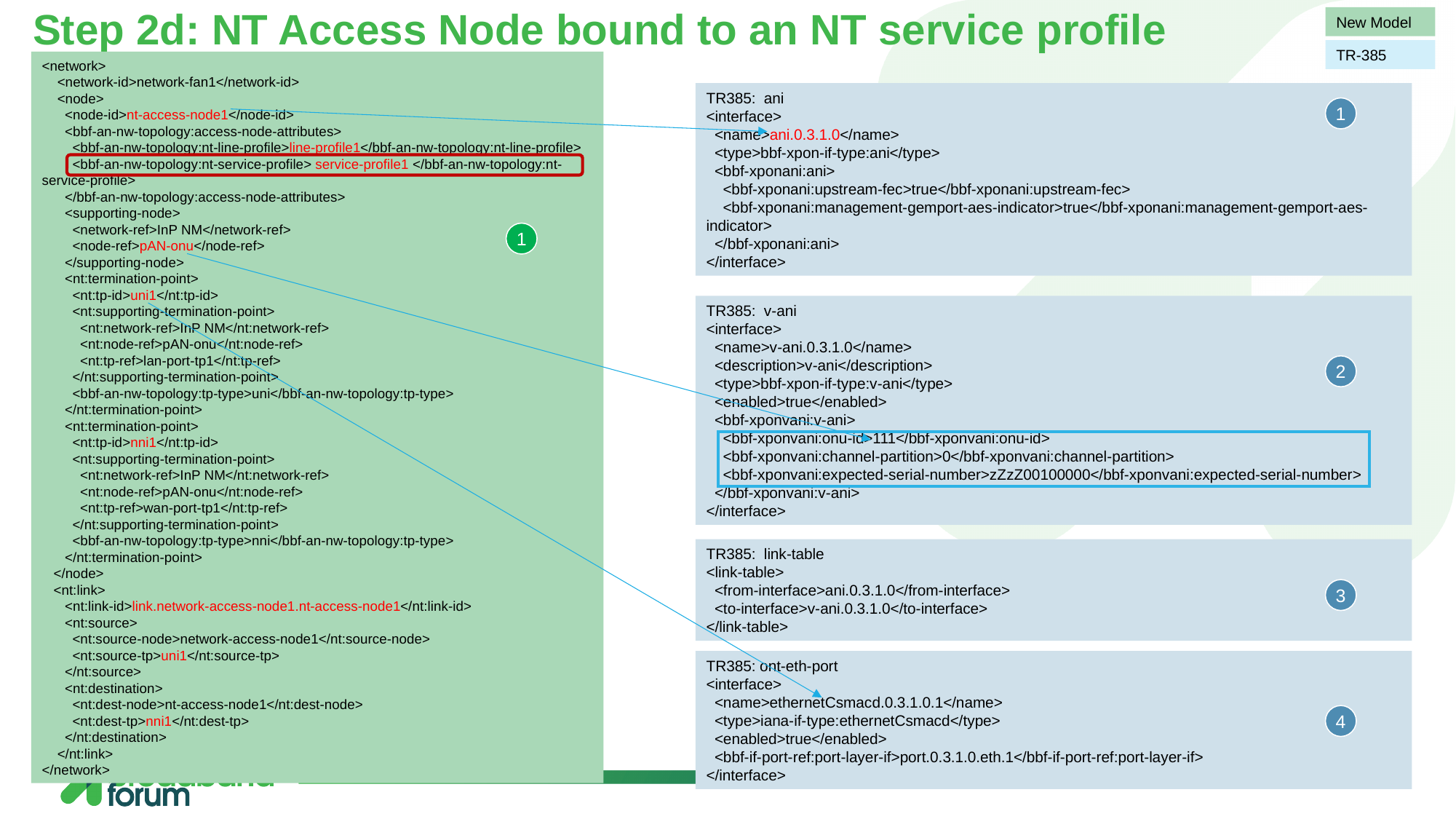

# Step 2d: NT Access Node bound to an NT service profile
New Model
TR-385
<network>
    <network-id>network-fan1</network-id>
    <node>
      <node-id>nt-access-node1</node-id>
      <bbf-an-nw-topology:access-node-attributes>
        <bbf-an-nw-topology:nt-line-profile>line-profile1</bbf-an-nw-topology:nt-line-profile>
        <bbf-an-nw-topology:nt-service-profile> service-profile1 </bbf-an-nw-topology:nt-service-profile>
      </bbf-an-nw-topology:access-node-attributes>
      <supporting-node>
        <network-ref>InP NM</network-ref>
        <node-ref>pAN-onu</node-ref>
      </supporting-node>
      <nt:termination-point>
        <nt:tp-id>uni1</nt:tp-id>
        <nt:supporting-termination-point>
          <nt:network-ref>InP NM</nt:network-ref>
          <nt:node-ref>pAN-onu</nt:node-ref>
          <nt:tp-ref>lan-port-tp1</nt:tp-ref>
        </nt:supporting-termination-point>
        <bbf-an-nw-topology:tp-type>uni</bbf-an-nw-topology:tp-type>
      </nt:termination-point>
      <nt:termination-point>
        <nt:tp-id>nni1</nt:tp-id>
        <nt:supporting-termination-point>
          <nt:network-ref>InP NM</nt:network-ref>
          <nt:node-ref>pAN-onu</nt:node-ref>
          <nt:tp-ref>wan-port-tp1</nt:tp-ref>
        </nt:supporting-termination-point>
        <bbf-an-nw-topology:tp-type>nni</bbf-an-nw-topology:tp-type>
      </nt:termination-point>
   </node>
   <nt:link>
      <nt:link-id>link.network-access-node1.nt-access-node1</nt:link-id>
      <nt:source>
        <nt:source-node>network-access-node1</nt:source-node>
        <nt:source-tp>uni1</nt:source-tp>
      </nt:source>
      <nt:destination>
        <nt:dest-node>nt-access-node1</nt:dest-node>
        <nt:dest-tp>nni1</nt:dest-tp>
      </nt:destination>
    </nt:link>
</network>
TR385:  ani
<interface>
  <name>ani.0.3.1.0</name>
  <type>bbf-xpon-if-type:ani</type>
  <bbf-xponani:ani>
    <bbf-xponani:upstream-fec>true</bbf-xponani:upstream-fec>
    <bbf-xponani:management-gemport-aes-indicator>true</bbf-xponani:management-gemport-aes-indicator>
  </bbf-xponani:ani>
</interface>
1
1
1

1
TR385:  v-ani
<interface>
  <name>v-ani.0.3.1.0</name>
  <description>v-ani</description>
  <type>bbf-xpon-if-type:v-ani</type>
  <enabled>true</enabled>
  <bbf-xponvani:v-ani>
    <bbf-xponvani:onu-id>111</bbf-xponvani:onu-id>
    <bbf-xponvani:channel-partition>0</bbf-xponvani:channel-partition>
    <bbf-xponvani:expected-serial-number>zZzZ00100000</bbf-xponvani:expected-serial-number>
  </bbf-xponvani:v-ani>
</interface>
2

TR385:  link-table
<link-table>
  <from-interface>ani.0.3.1.0</from-interface>
  <to-interface>v-ani.0.3.1.0</to-interface>
</link-table>
3
TR385: ont-eth-port
<interface>
  <name>ethernetCsmacd.0.3.1.0.1</name>
  <type>iana-if-type:ethernetCsmacd</type>
  <enabled>true</enabled>
  <bbf-if-port-ref:port-layer-if>port.0.3.1.0.eth.1</bbf-if-port-ref:port-layer-if>
</interface>
4